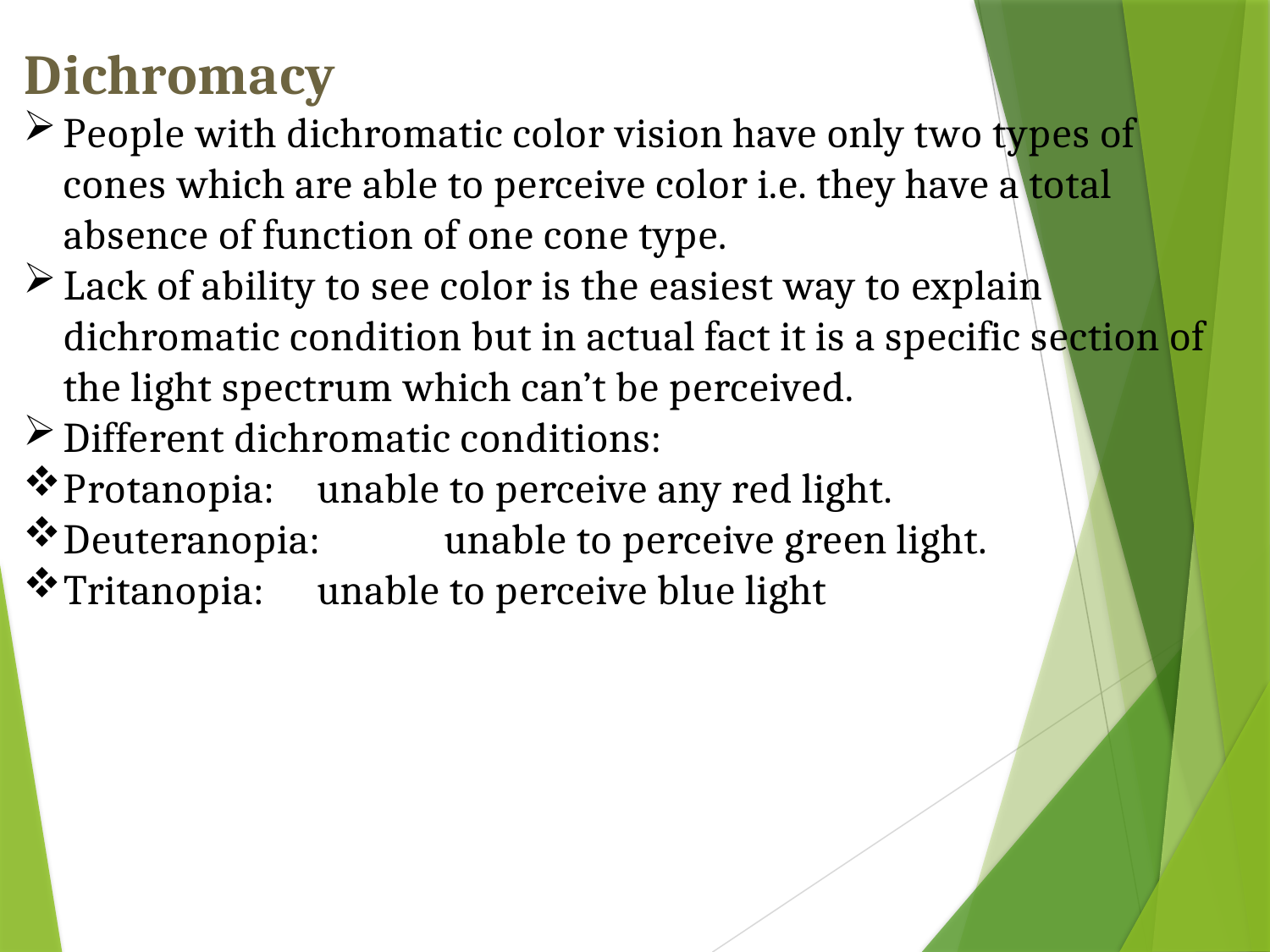

Dichromacy
People with dichromatic color vision have only two types of cones which are able to perceive color i.e. they have a total absence of function of one cone type.
Lack of ability to see color is the easiest way to explain dichromatic condition but in actual fact it is a specific section of the light spectrum which can’t be perceived.
Different dichromatic conditions:
Protanopia:	unable to perceive any red light.
Deuteranopia:	unable to perceive green light.
Tritanopia:	unable to perceive blue light